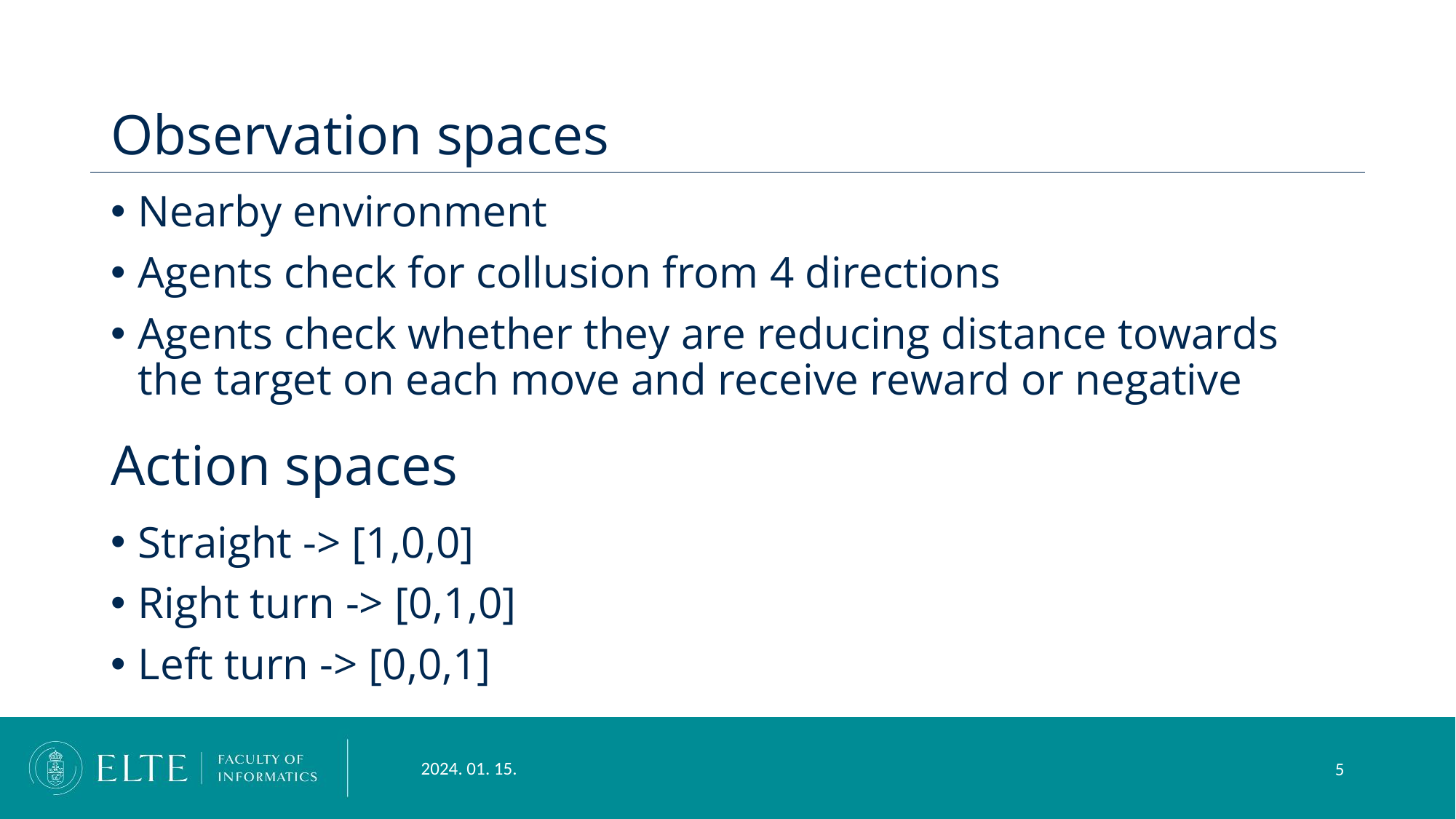

# Observation spaces
Nearby environment
Agents check for collusion from 4 directions
Agents check whether they are reducing distance towards the target on each move and receive reward or negative

Action spaces
Straight -> [1,0,0]
Right turn -> [0,1,0]
Left turn -> [0,0,1]
2024. 01. 15.

5